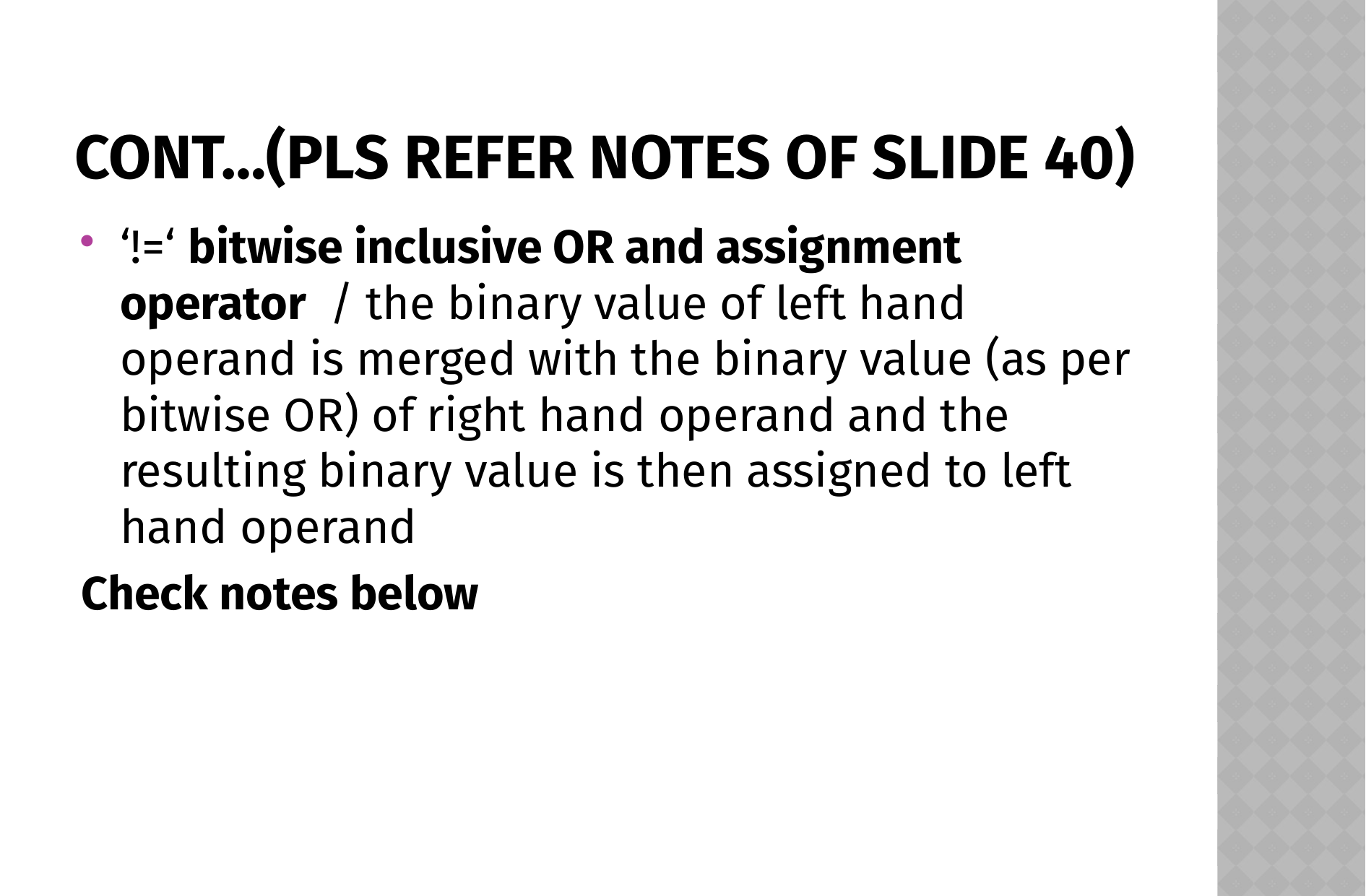

# Cont…(pls refer notes of slide 40)
‘!=‘ bitwise inclusive OR and assignment operator  / the binary value of left hand operand is merged with the binary value (as per bitwise OR) of right hand operand and the resulting binary value is then assigned to left hand operand
Check notes below